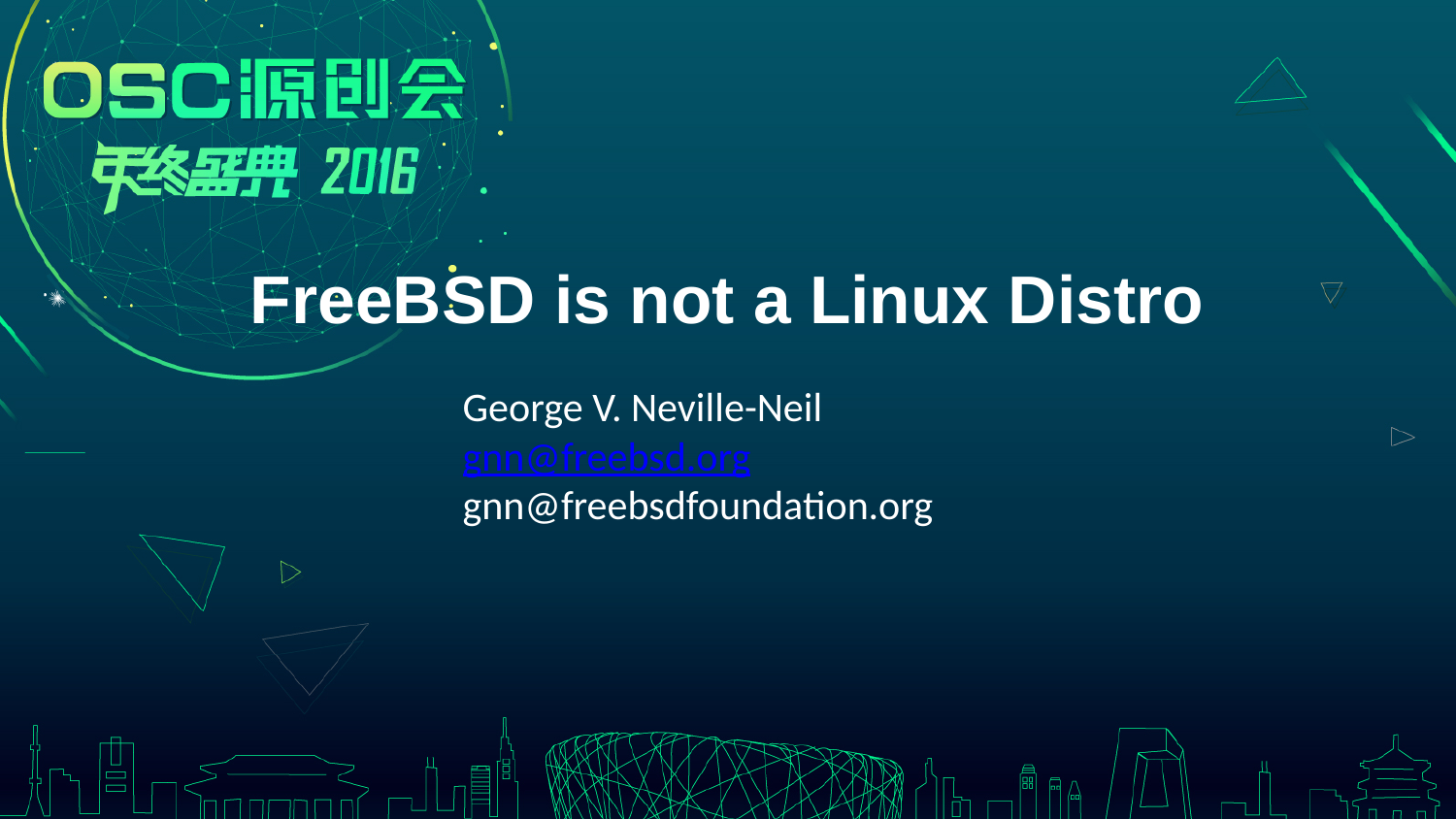

# FreeBSD is not a Linux Distro
George V. Neville-Neil
gnn@freebsd.org
gnn@freebsdfoundation.org